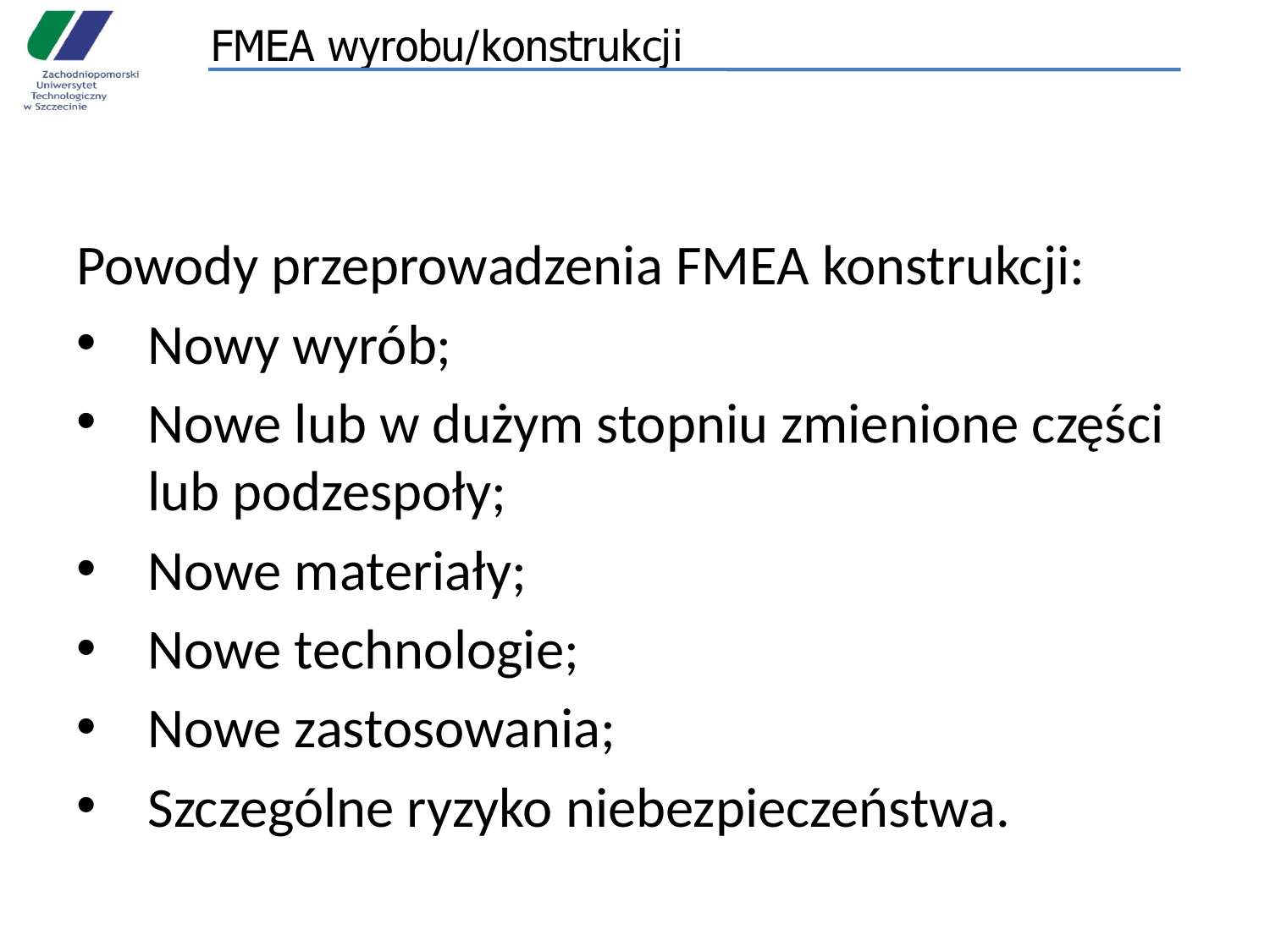

# FMEA wyrobu/konstrukcji
Powody przeprowadzenia FMEA konstrukcji:
Nowy wyrób;
Nowe lub w dużym stopniu zmienione części lub podzespoły;
Nowe materiały;
Nowe technologie;
Nowe zastosowania;
Szczególne ryzyko niebezpieczeństwa.